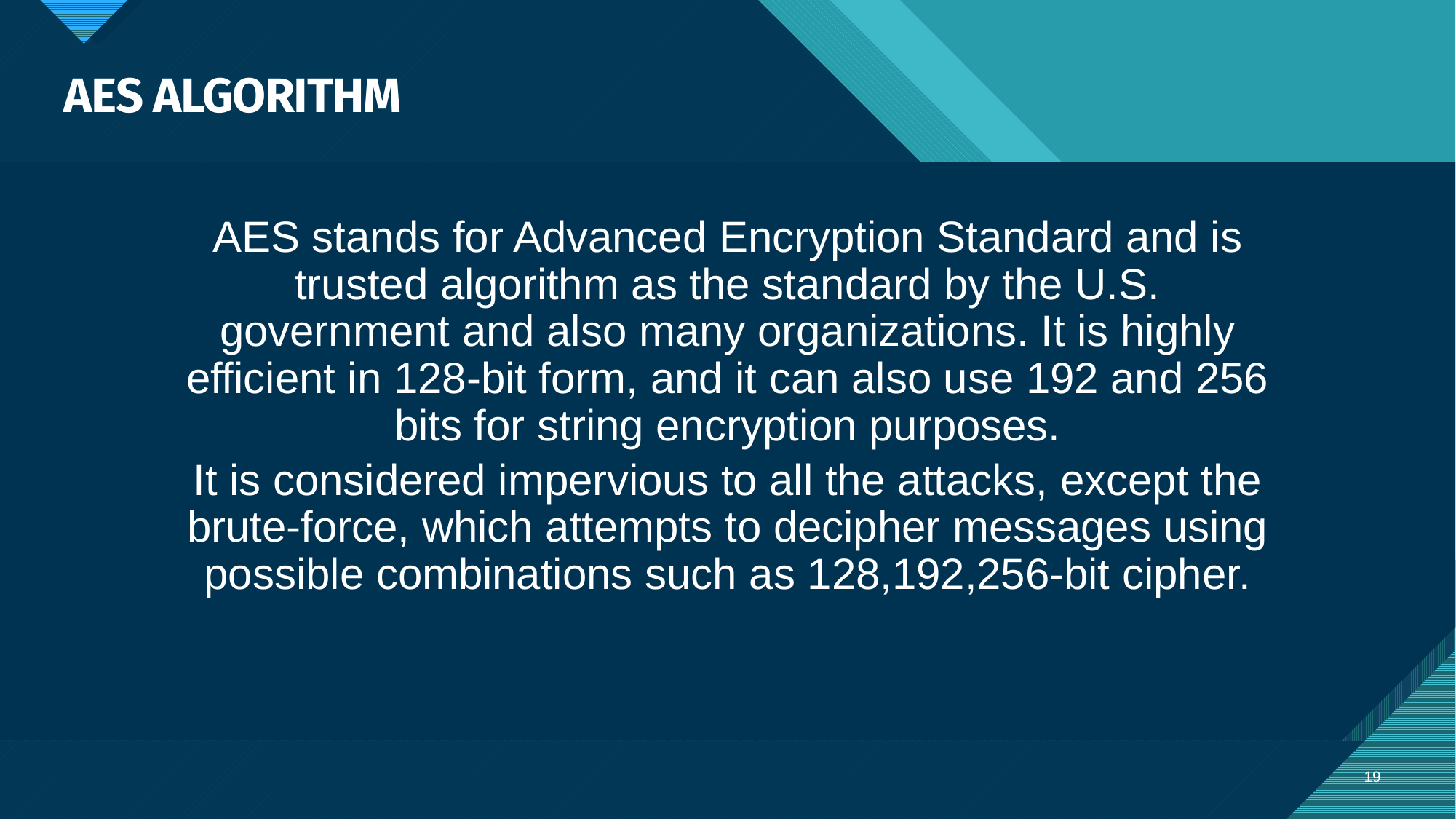

# AES ALGORITHM
AES stands for Advanced Encryption Standard and is trusted algorithm as the standard by the U.S. government and also many organizations. It is highly efficient in 128-bit form, and it can also use 192 and 256 bits for string encryption purposes.
It is considered impervious to all the attacks, except the brute-force, which attempts to decipher messages using possible combinations such as 128,192,256-bit cipher.

19